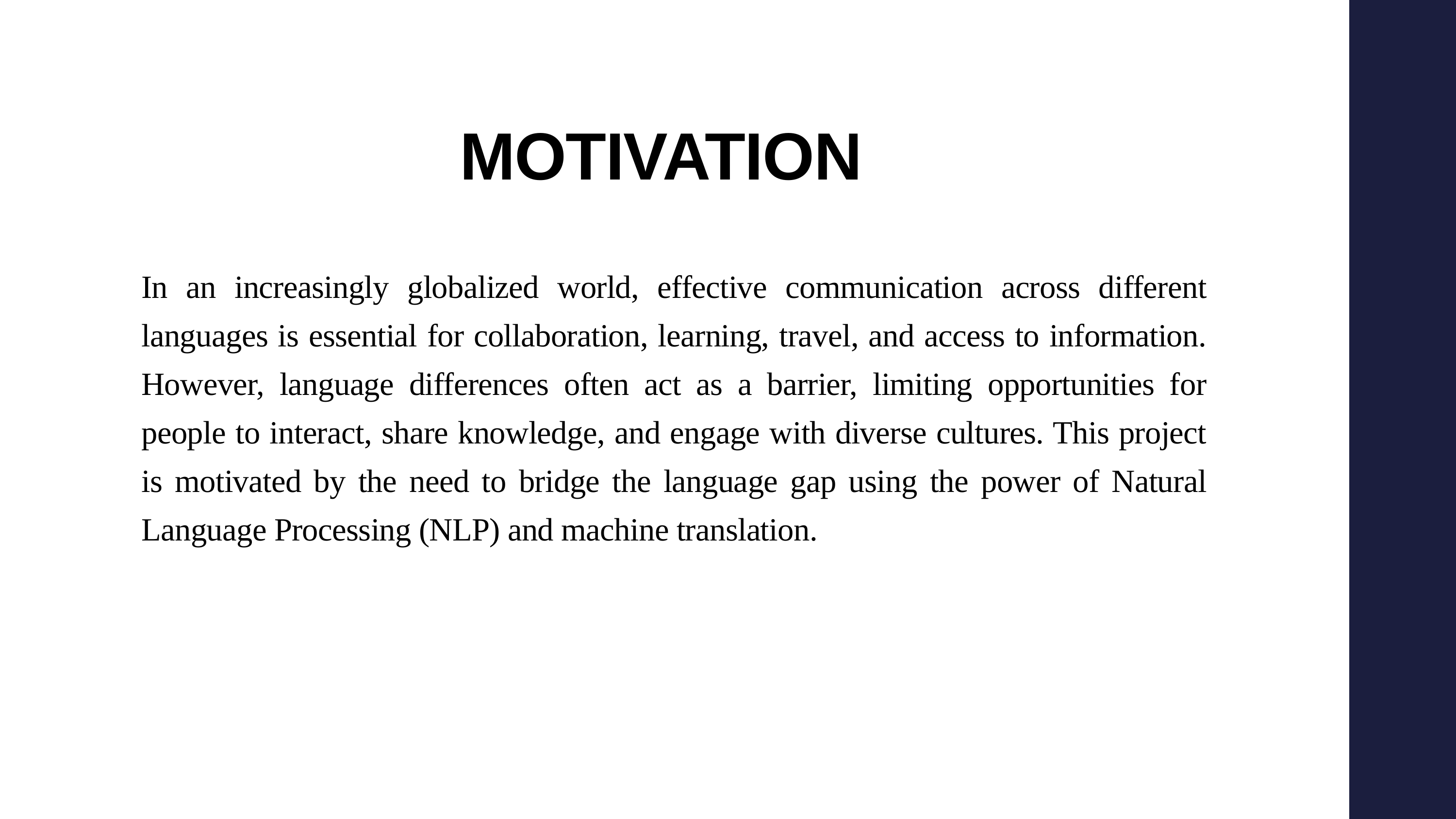

MOTIVATION
In an increasingly globalized world, effective communication across different languages is essential for collaboration, learning, travel, and access to information. However, language differences often act as a barrier, limiting opportunities for people to interact, share knowledge, and engage with diverse cultures. This project is motivated by the need to bridge the language gap using the power of Natural Language Processing (NLP) and machine translation.